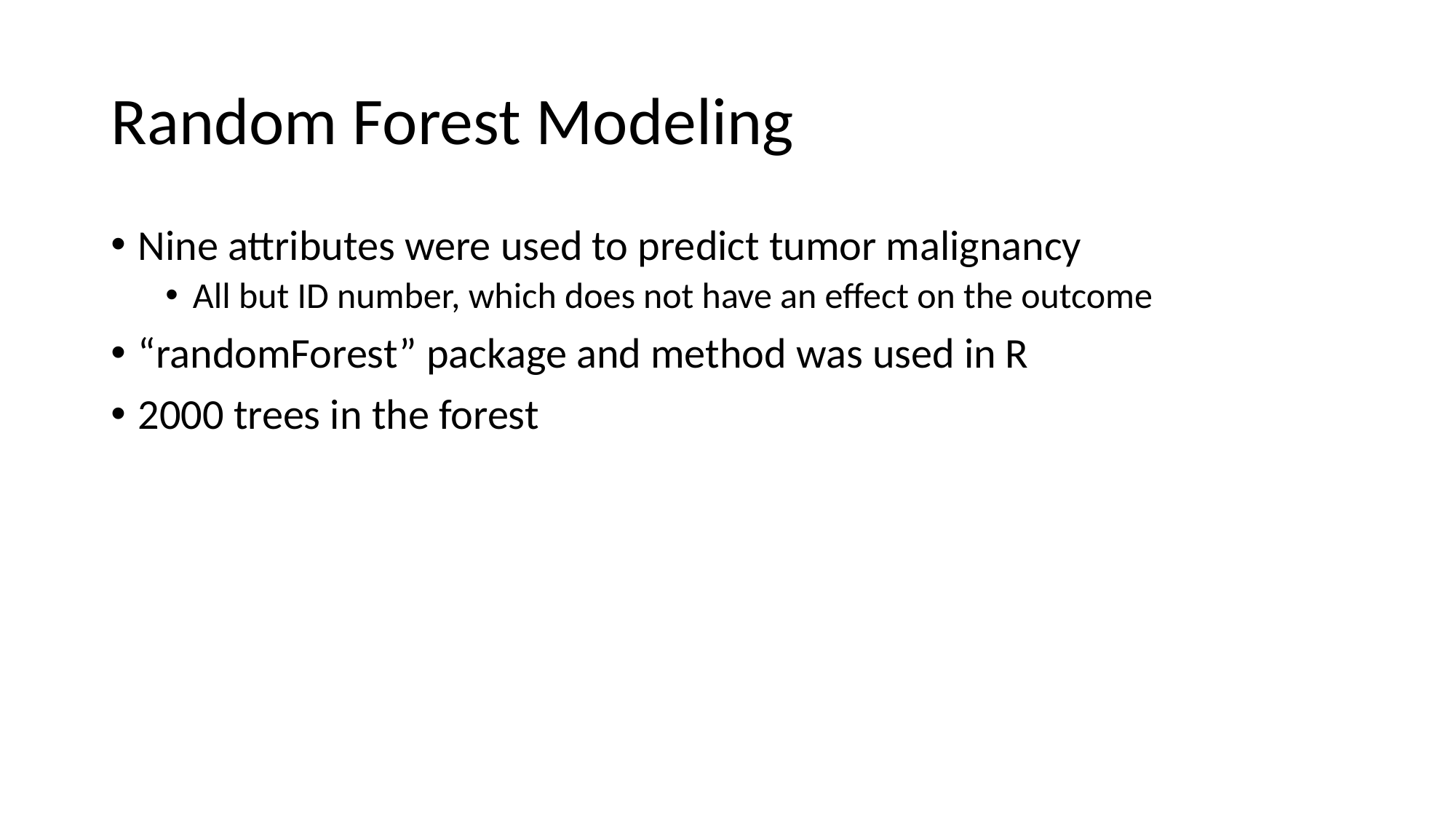

# Random Forest Modeling
Nine attributes were used to predict tumor malignancy
All but ID number, which does not have an effect on the outcome
“randomForest” package and method was used in R
2000 trees in the forest